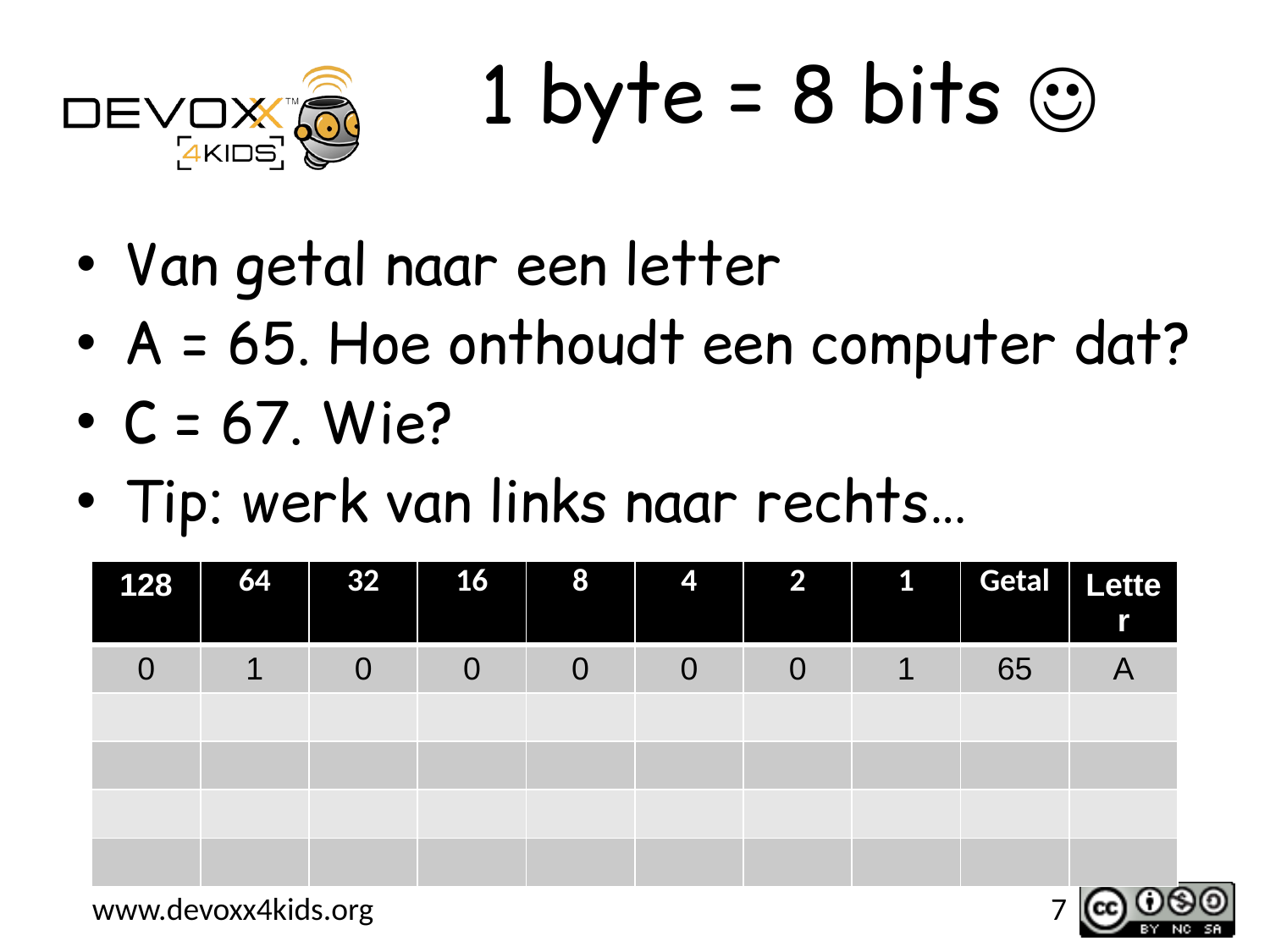

# 1 byte = 8 bits ☺
Van getal naar een letter
A = 65. Hoe onthoudt een computer dat?
C = 67. Wie?
Tip: werk van links naar rechts…

| 128 | 64 | 32 | 16 | 8 | 4 | 2 | 1 | Getal | Letter |
| --- | --- | --- | --- | --- | --- | --- | --- | --- | --- |
| 0 | 1 | 0 | 0 | 0 | 0 | 0 | 1 | 65 | A |
|  |  |  |  |  |  |  |  |  |  |
|  |  |  |  |  |  |  |  |  |  |
|  |  |  |  |  |  |  |  |  |  |
|  |  |  |  |  |  |  |  |  |  |

7